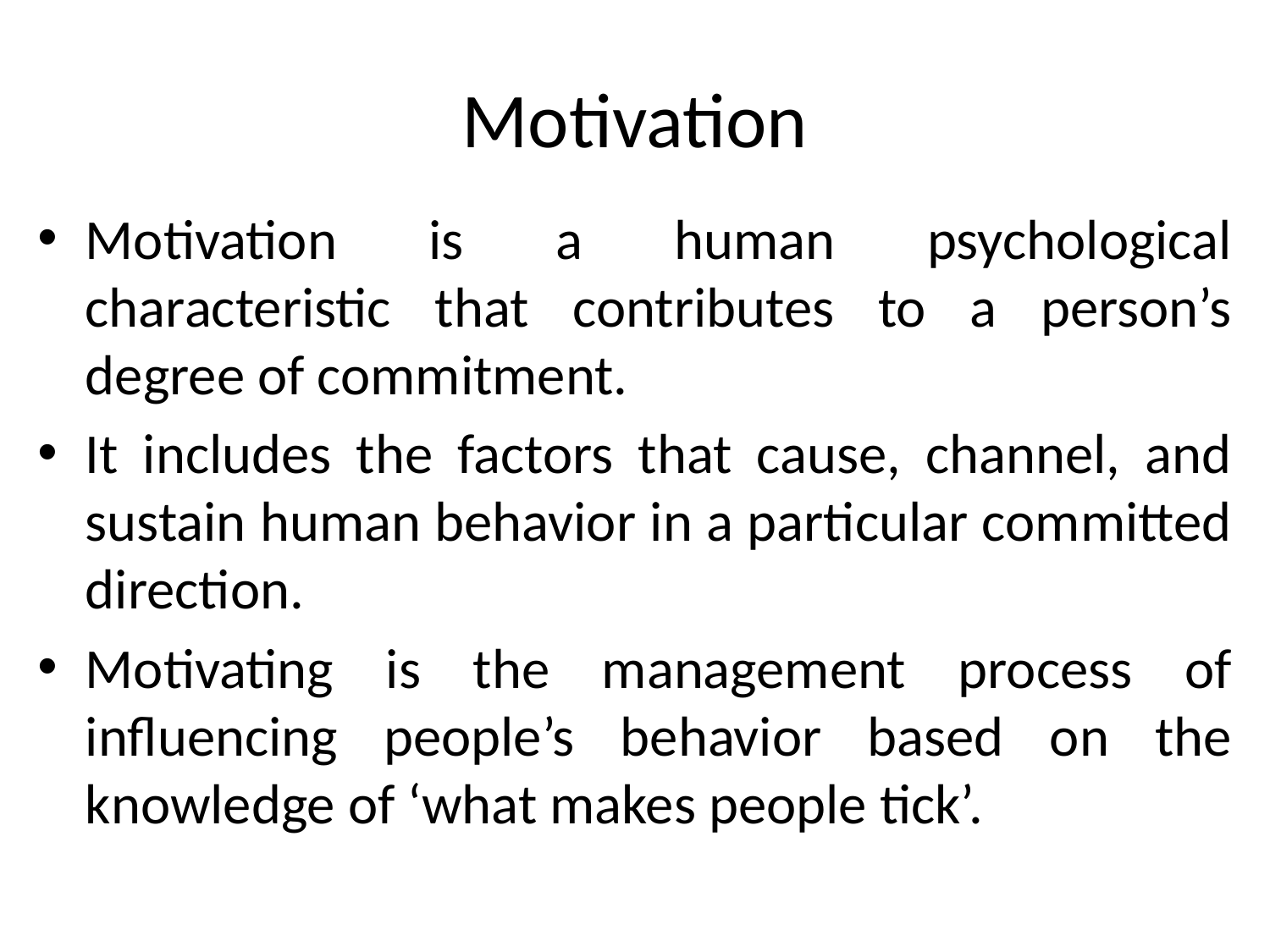

# Motivation
Motivation is a human psychological characteristic that contributes to a person’s degree of commitment.
It includes the factors that cause, channel, and sustain human behavior in a particular committed direction.
Motivating is the management process of influencing people’s behavior based on the knowledge of ‘what makes people tick’.